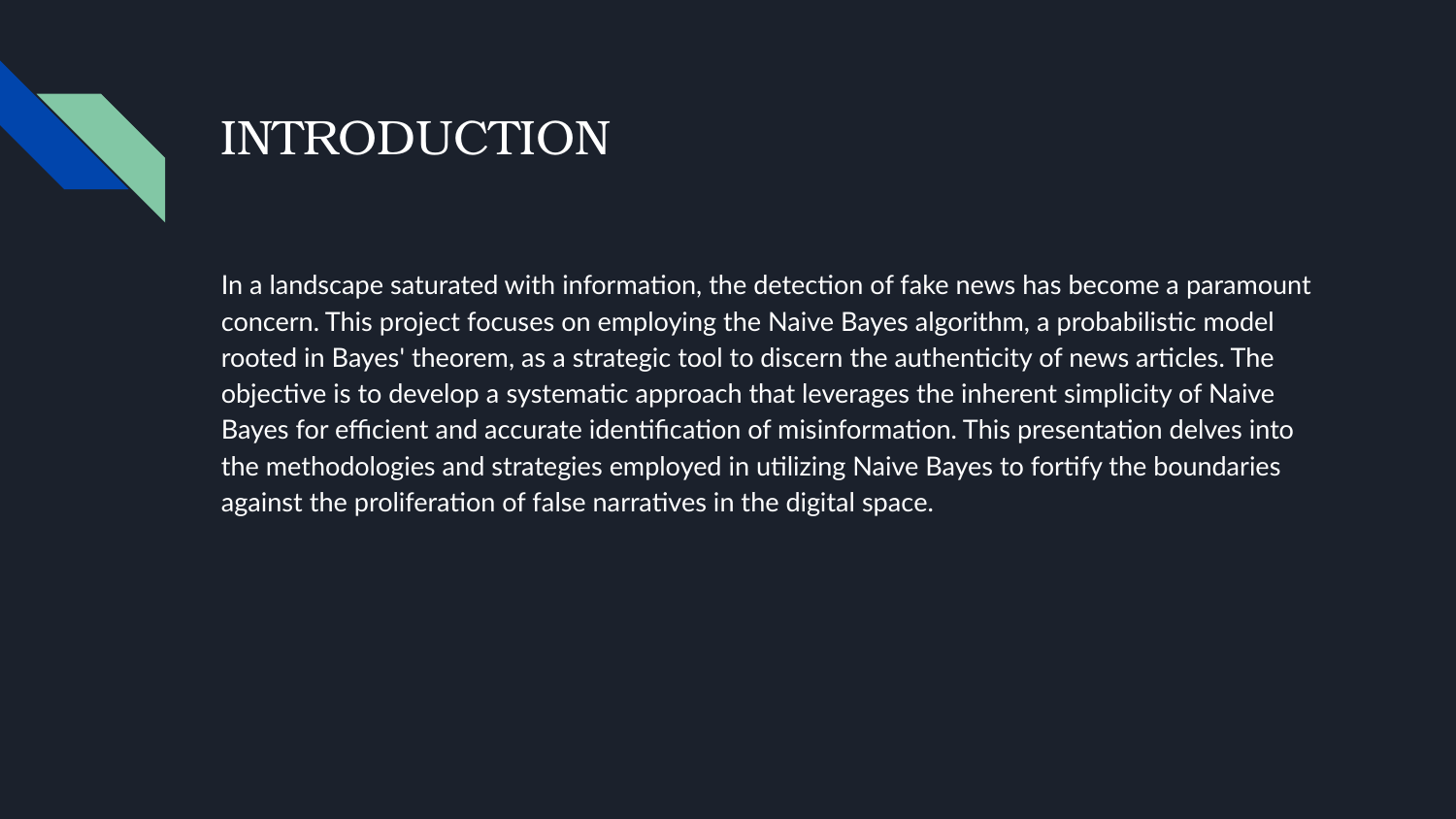

# INTRODUCTION
In a landscape saturated with information, the detection of fake news has become a paramount concern. This project focuses on employing the Naive Bayes algorithm, a probabilistic model rooted in Bayes' theorem, as a strategic tool to discern the authenticity of news articles. The objective is to develop a systematic approach that leverages the inherent simplicity of Naive Bayes for efficient and accurate identification of misinformation. This presentation delves into the methodologies and strategies employed in utilizing Naive Bayes to fortify the boundaries against the proliferation of false narratives in the digital space.